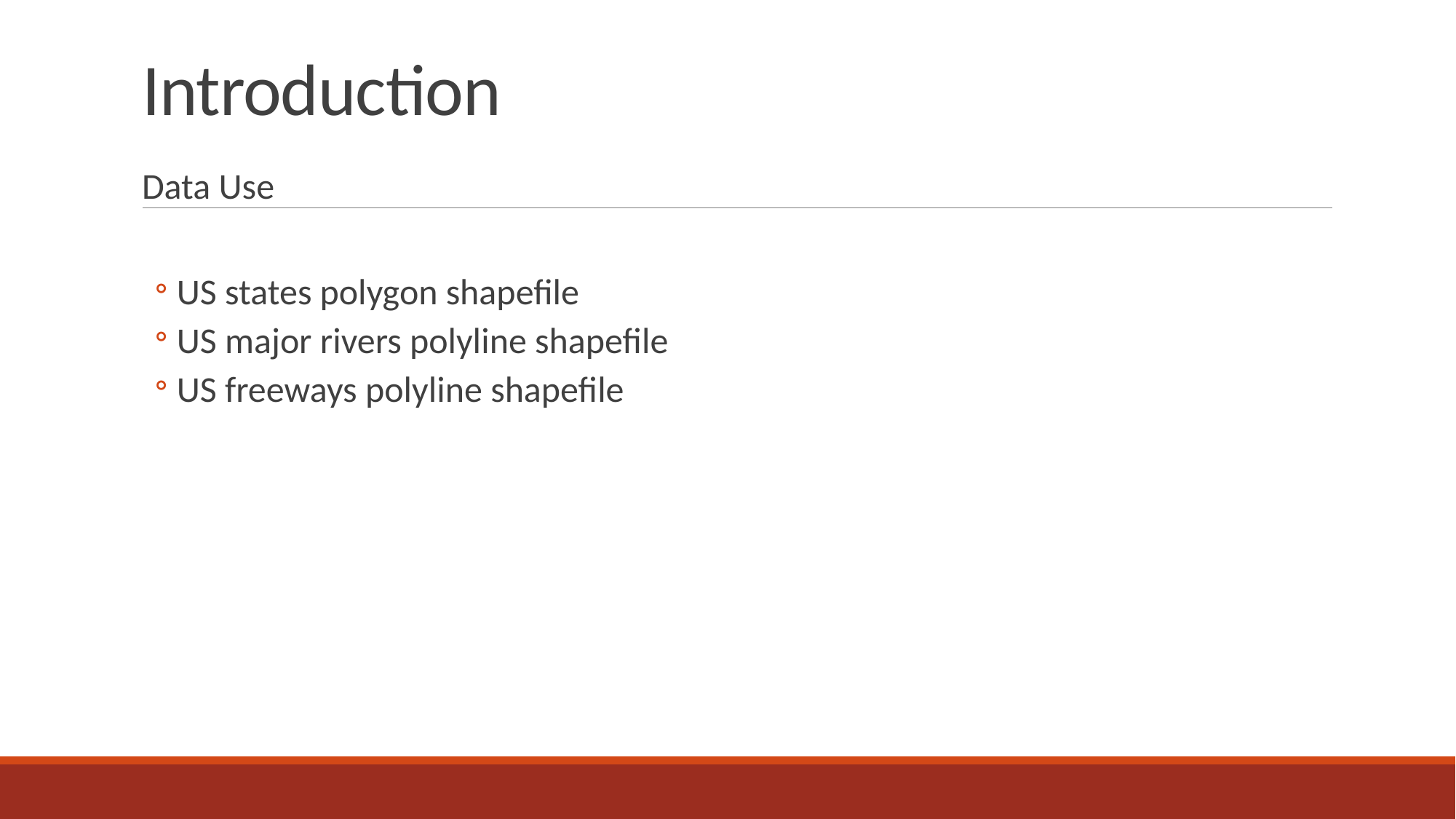

# Introduction
Data Use

US states polygon shapefile
US major rivers polyline shapefile
US freeways polyline shapefile